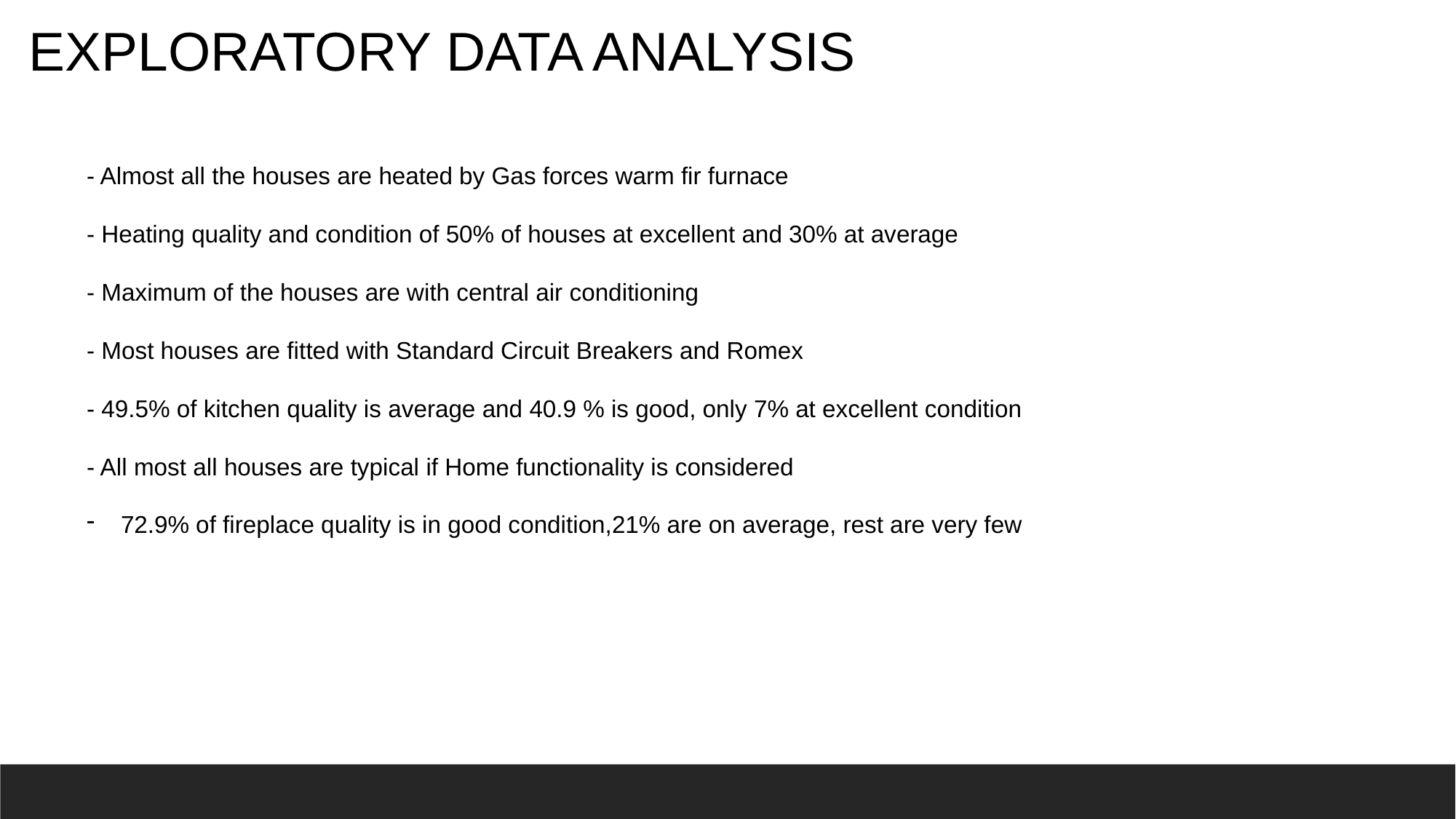

EXPLORATORY DATA ANALYSIS
- Almost all the houses are heated by Gas forces warm fir furnace

- Heating quality and condition of 50% of houses at excellent and 30% at average

- Maximum of the houses are with central air conditioning

- Most houses are fitted with Standard Circuit Breakers and Romex

- 49.5% of kitchen quality is average and 40.9 % is good, only 7% at excellent condition

- All most all houses are typical if Home functionality is considered

72.9% of fireplace quality is in good condition,21% are on average, rest are very few